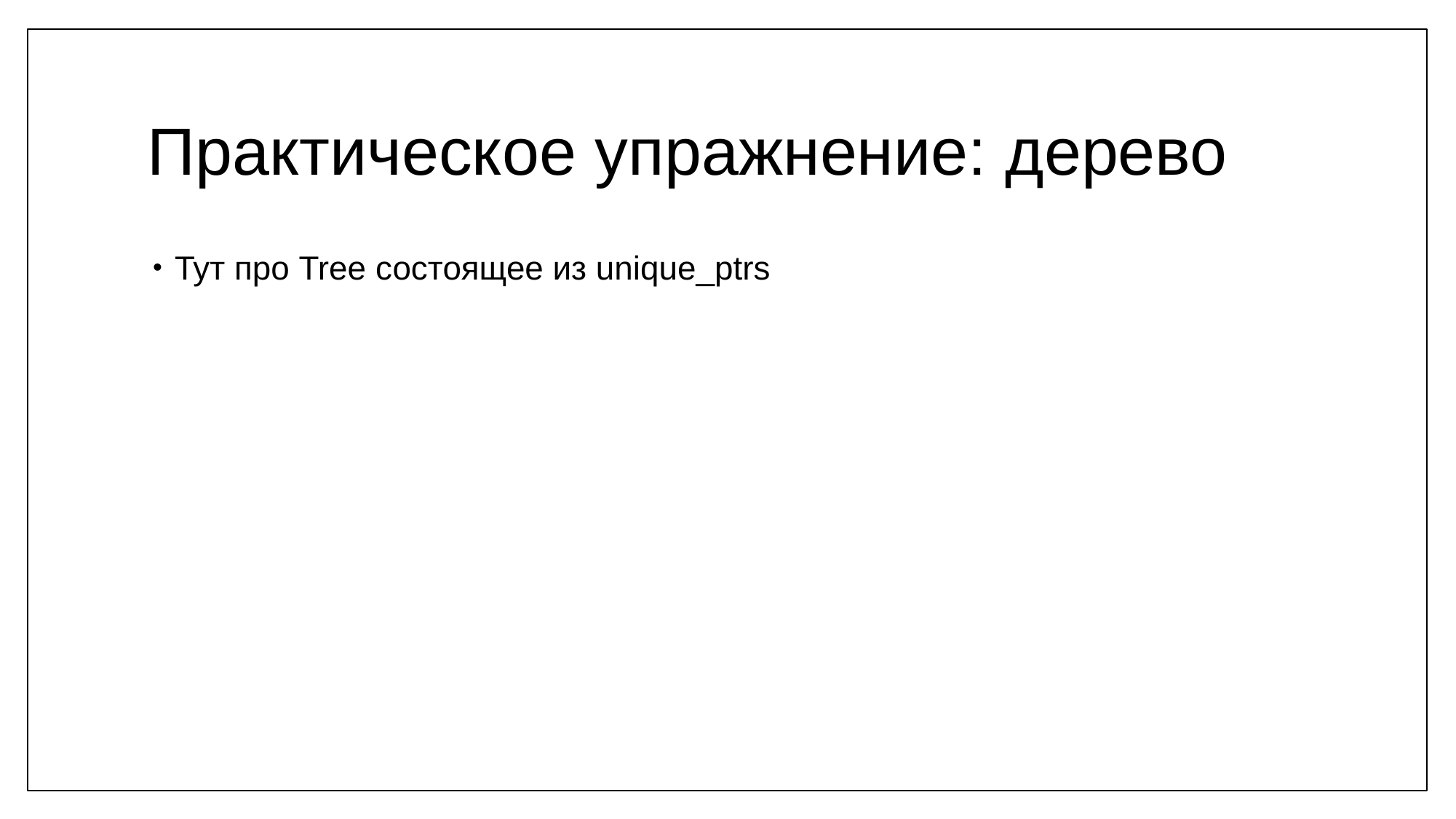

# Практическое упражнение: дерево
Тут про Tree состоящее из unique_ptrs